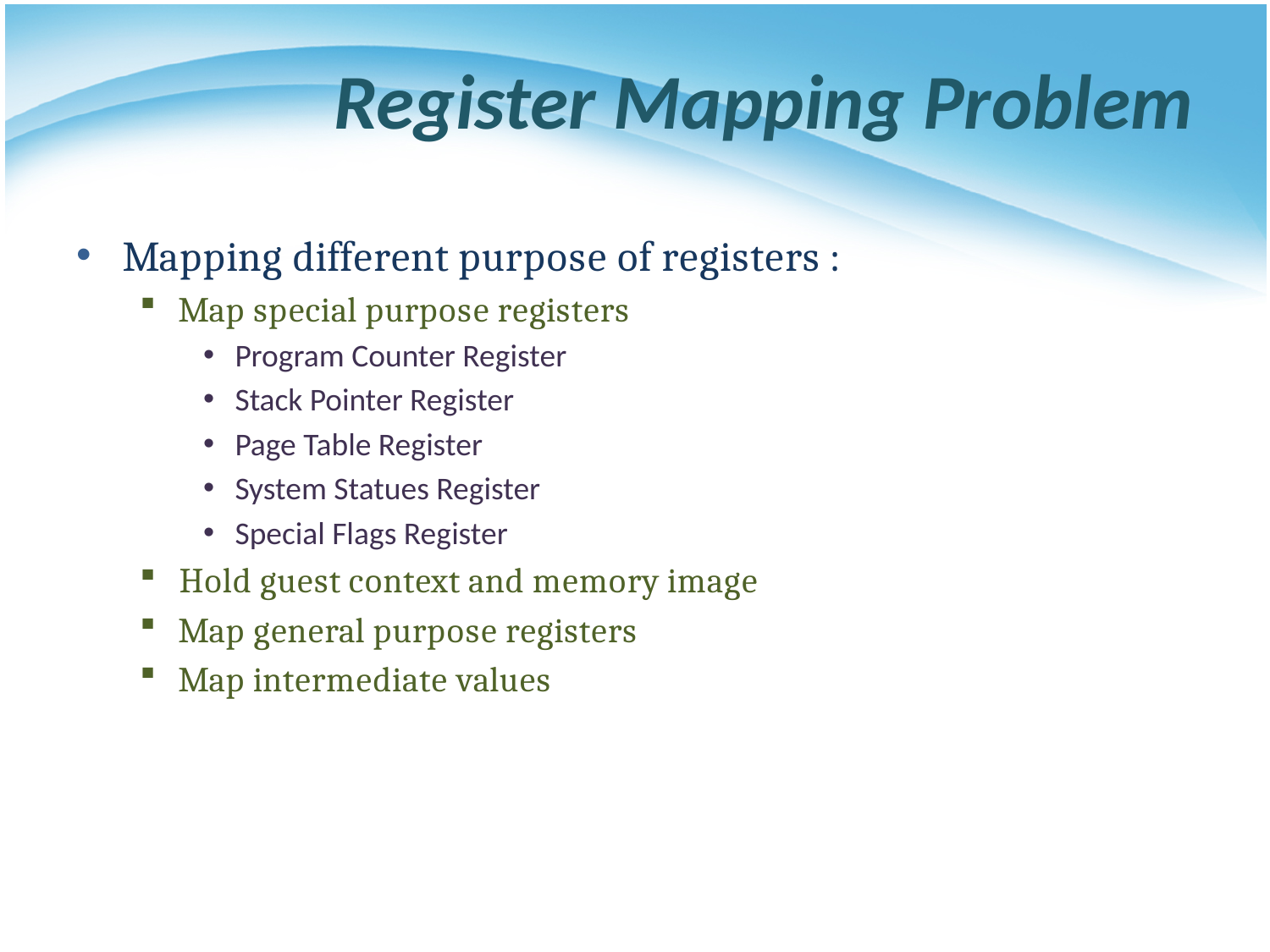

# Register Mapping Problem
Mapping different purpose of registers :
Map special purpose registers
Program Counter Register
Stack Pointer Register
Page Table Register
System Statues Register
Special Flags Register
Hold guest context and memory image
Map general purpose registers
Map intermediate values